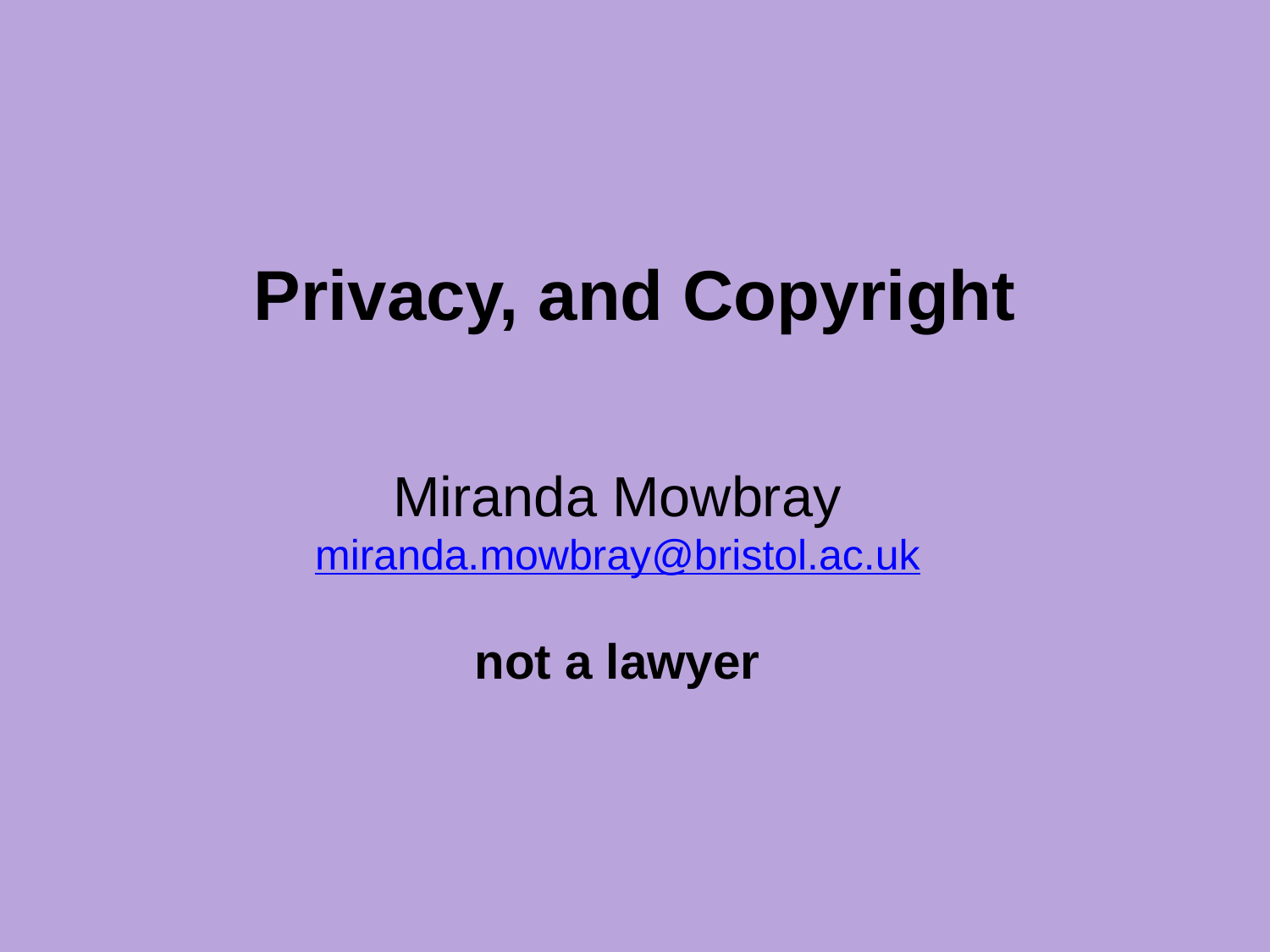

# Privacy, and Copyright
Miranda Mowbray
miranda.mowbray@bristol.ac.uk

not a lawyer